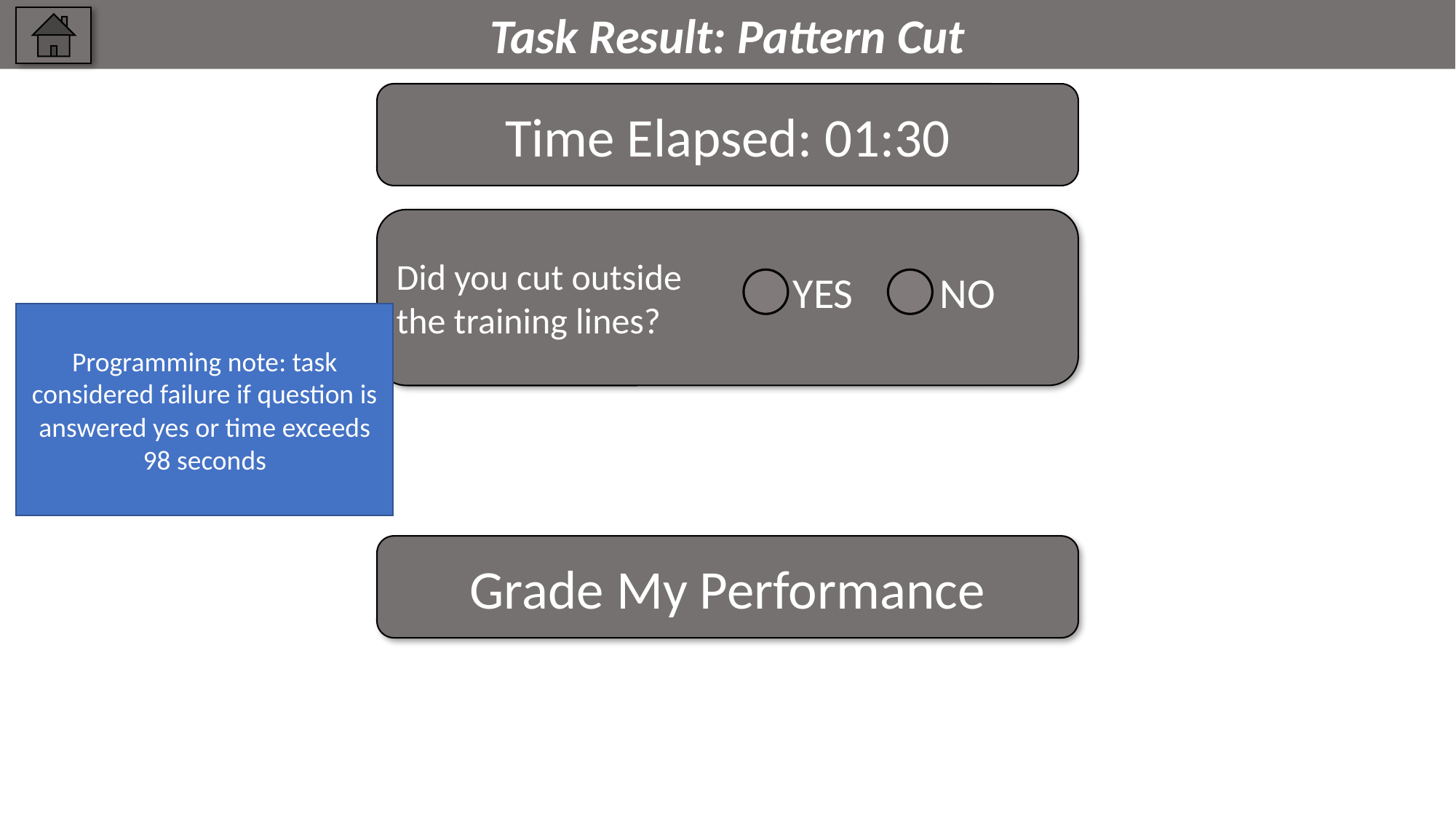

Task Result: Pattern Cut

Time Elapsed: 01:30
Did you cut outside the training lines?
    YES         NO

Programming note: task considered failure if question is answered yes or time exceeds 98 seconds
Grade My Performance